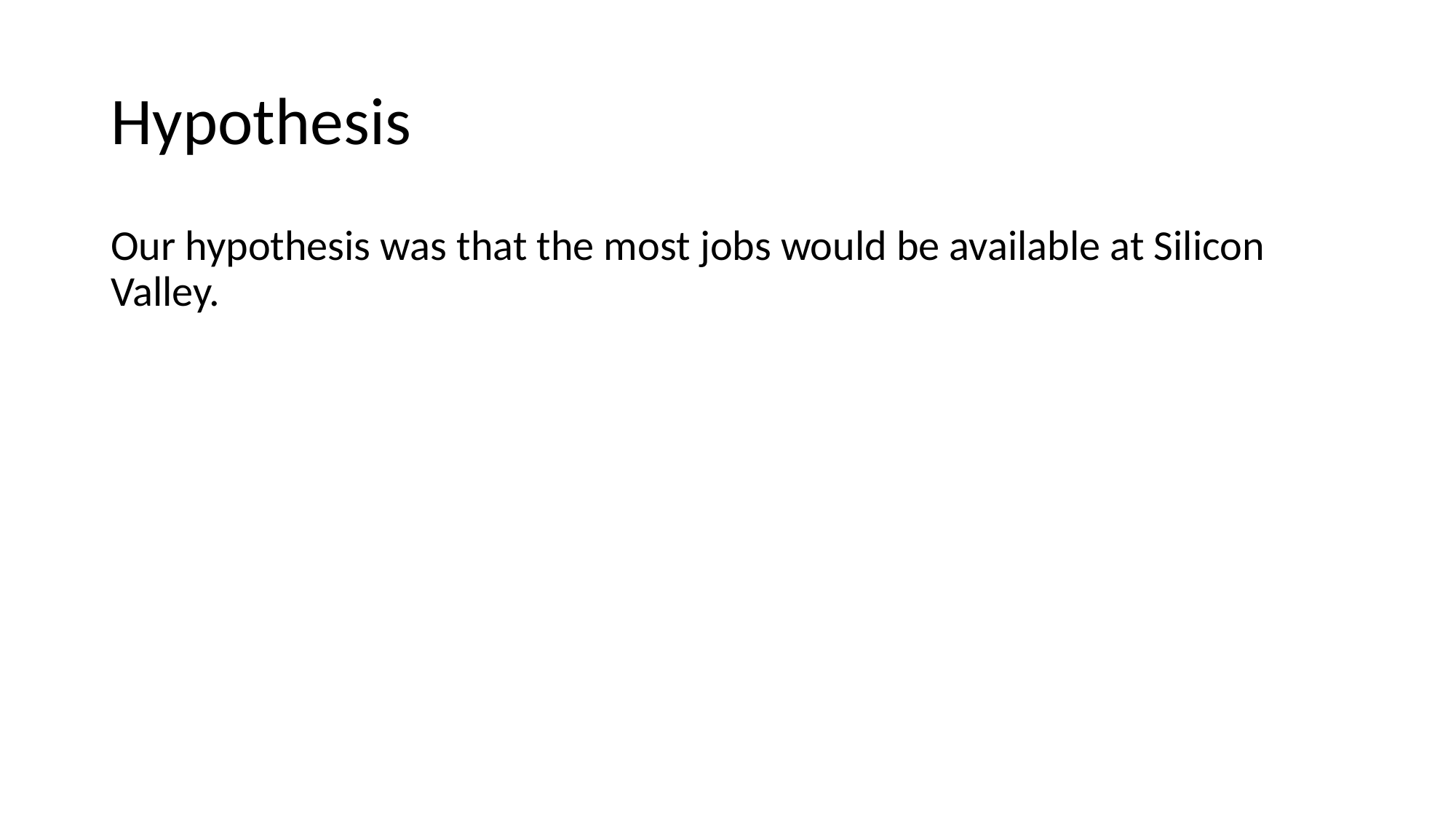

# Hypothesis
Our hypothesis was that the most jobs would be available at Silicon Valley.